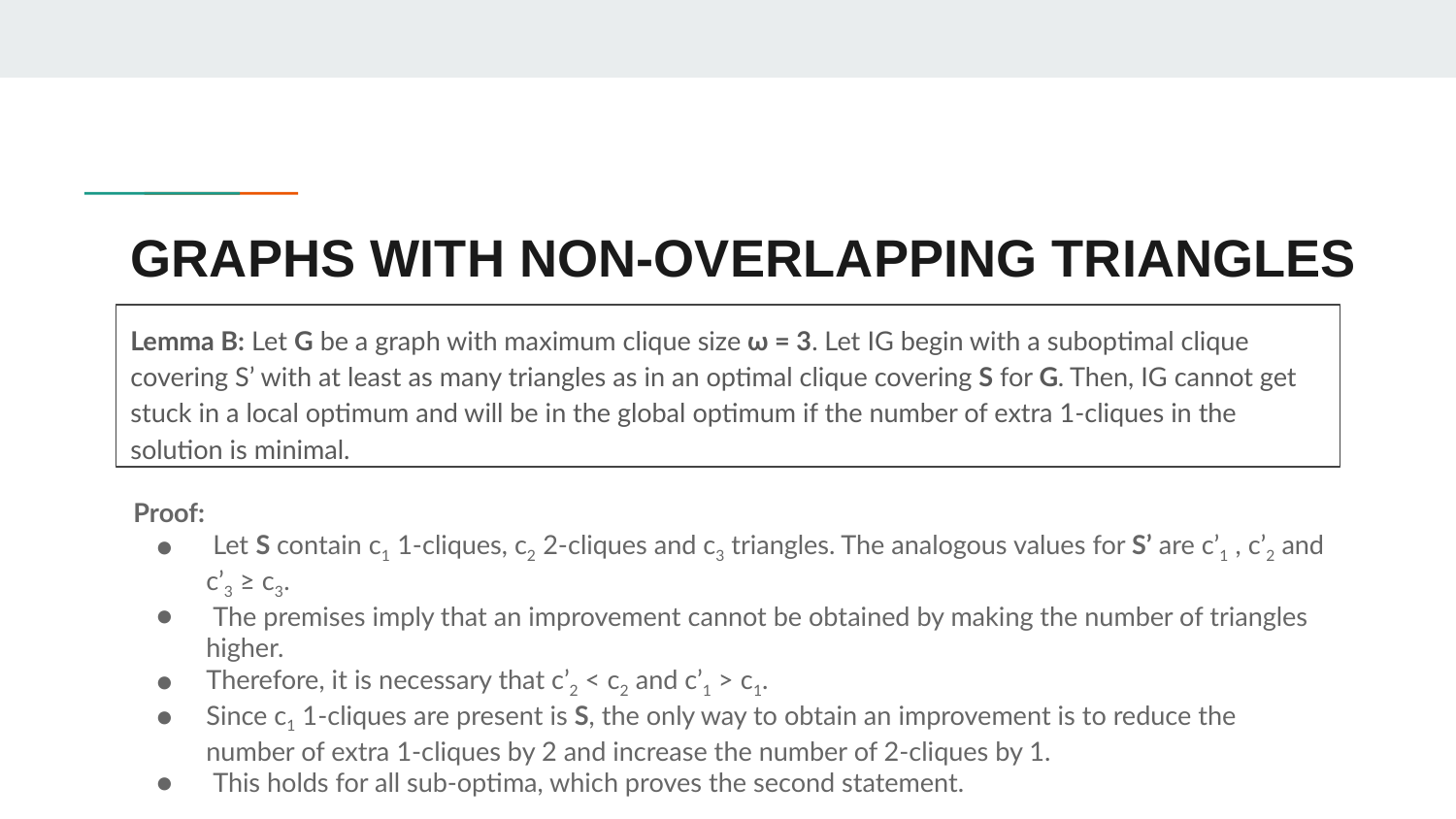

# GRAPHS WITH NON-OVERLAPPING TRIANGLES
Lemma B: Let G be a graph with maximum clique size ω = 3. Let IG begin with a suboptimal clique covering S’ with at least as many triangles as in an optimal clique covering S for G. Then, IG cannot get stuck in a local optimum and will be in the global optimum if the number of extra 1-cliques in the solution is minimal.
Proof:
 Let S contain c1 1-cliques, c2 2-cliques and c3 triangles. The analogous values for S’ are c’1 , c’2 and c’3 ≥ c3.
 The premises imply that an improvement cannot be obtained by making the number of triangles higher.
Therefore, it is necessary that c’2 < c2 and c’1 > c1.
Since c1 1-cliques are present is S, the only way to obtain an improvement is to reduce the number of extra 1-cliques by 2 and increase the number of 2-cliques by 1.
 This holds for all sub-optima, which proves the second statement.